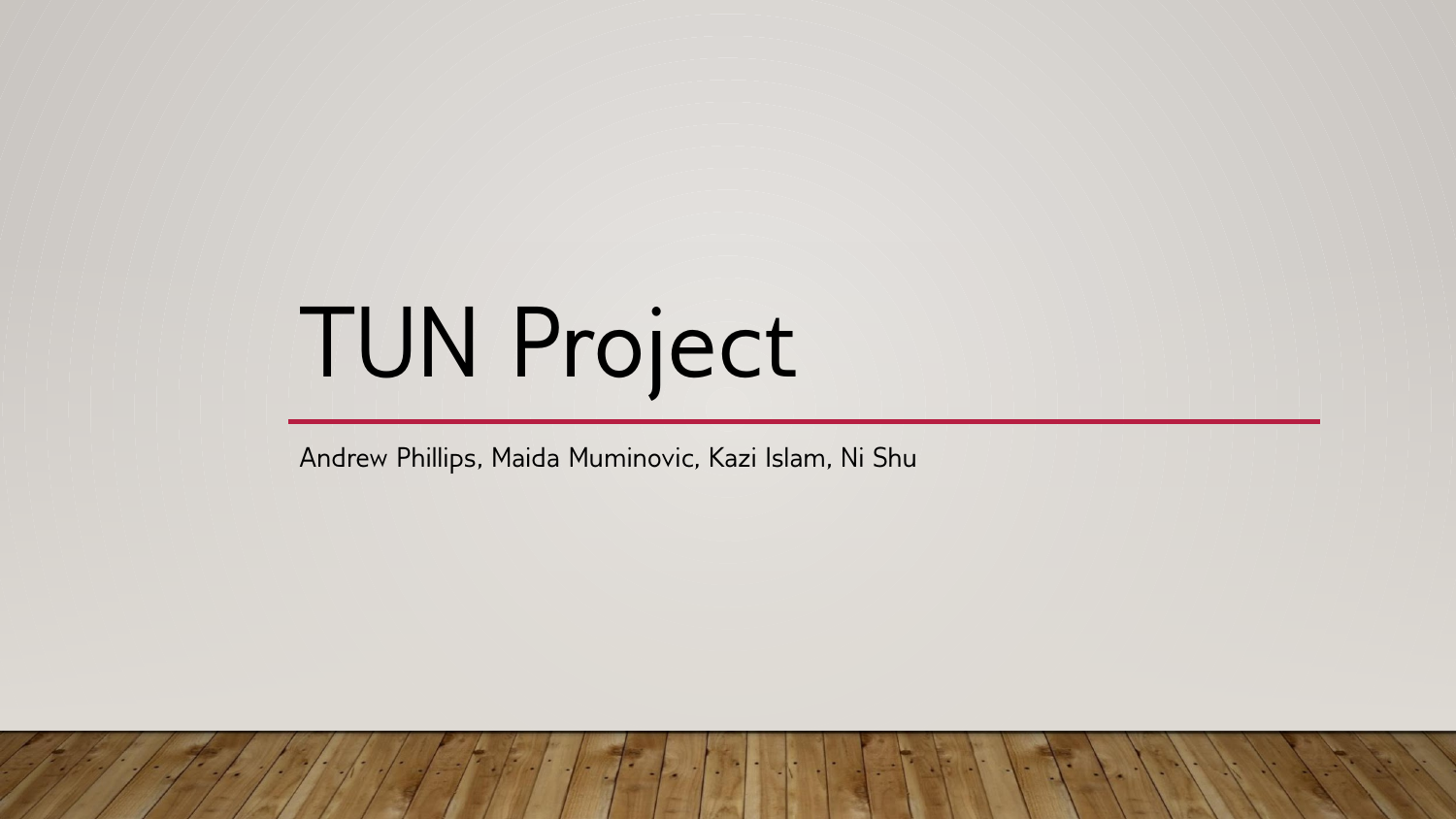

# TUN Project
Andrew Phillips, Maida Muminovic, Kazi Islam, Ni Shu